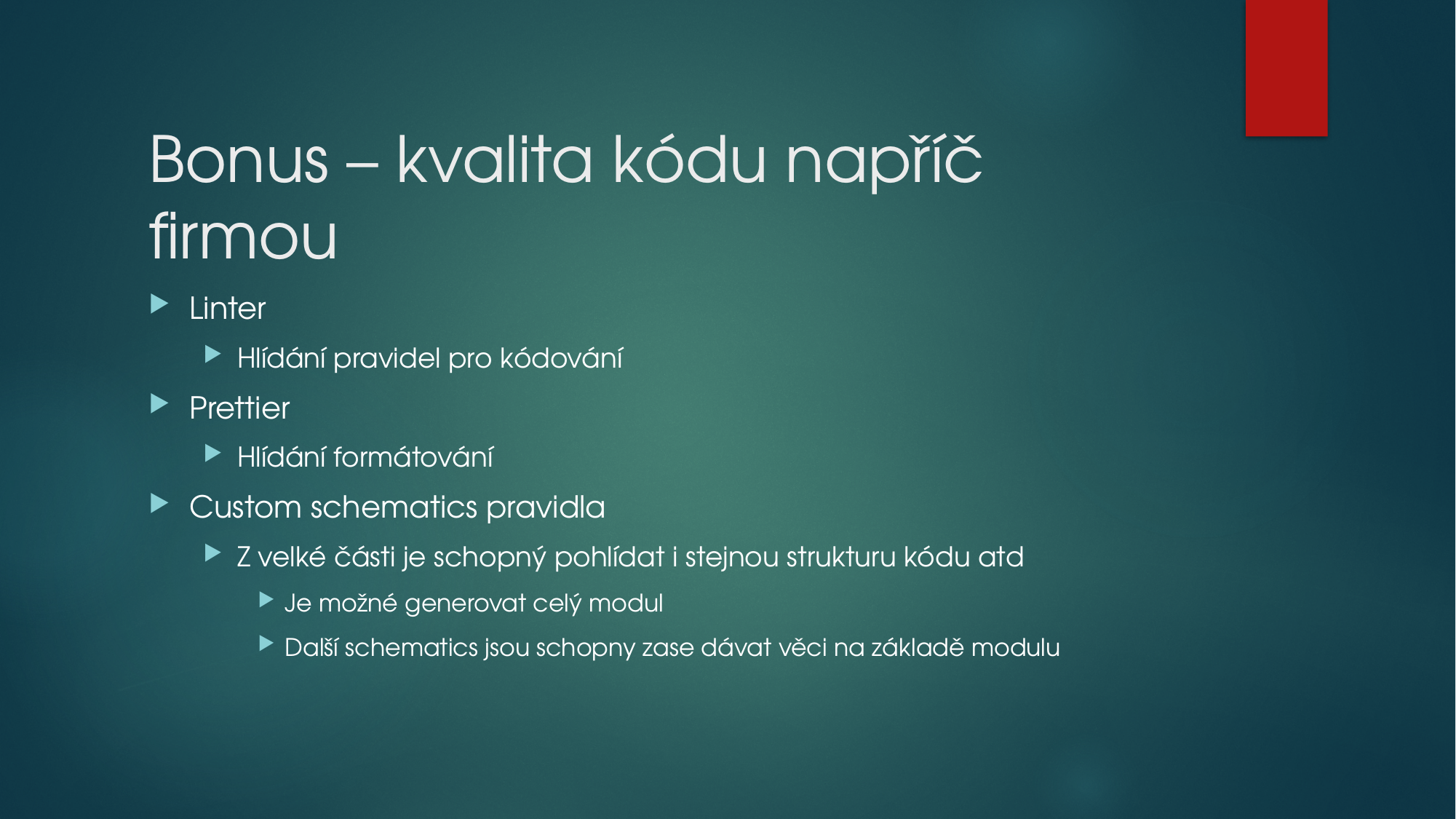

# Bonus – kvalita kódu napříč firmou
Linter
Hlídání pravidel pro kódování
Prettier
Hlídání formátování
Custom schematics pravidla
Z velké části je schopný pohlídat i stejnou strukturu kódu atd
Je možné generovat celý modul
Další schematics jsou schopny zase dávat věci na základě modulu